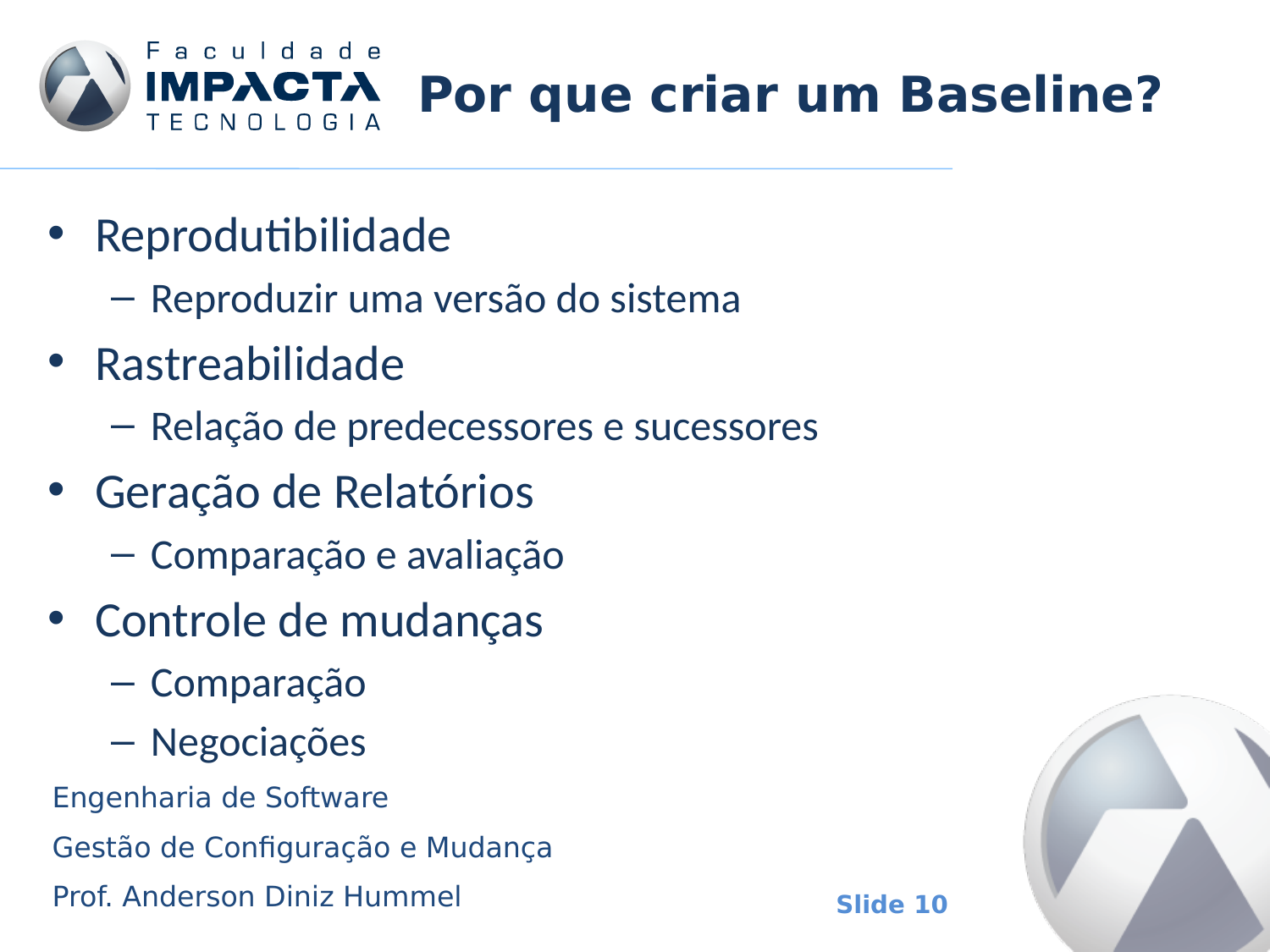

# Por que criar um Baseline?
Reprodutibilidade
Reproduzir uma versão do sistema
Rastreabilidade
Relação de predecessores e sucessores
Geração de Relatórios
Comparação e avaliação
Controle de mudanças
Comparação
Negociações

Engenharia de Software
Gestão de Configuração e Mudança
Prof. Anderson Diniz Hummel